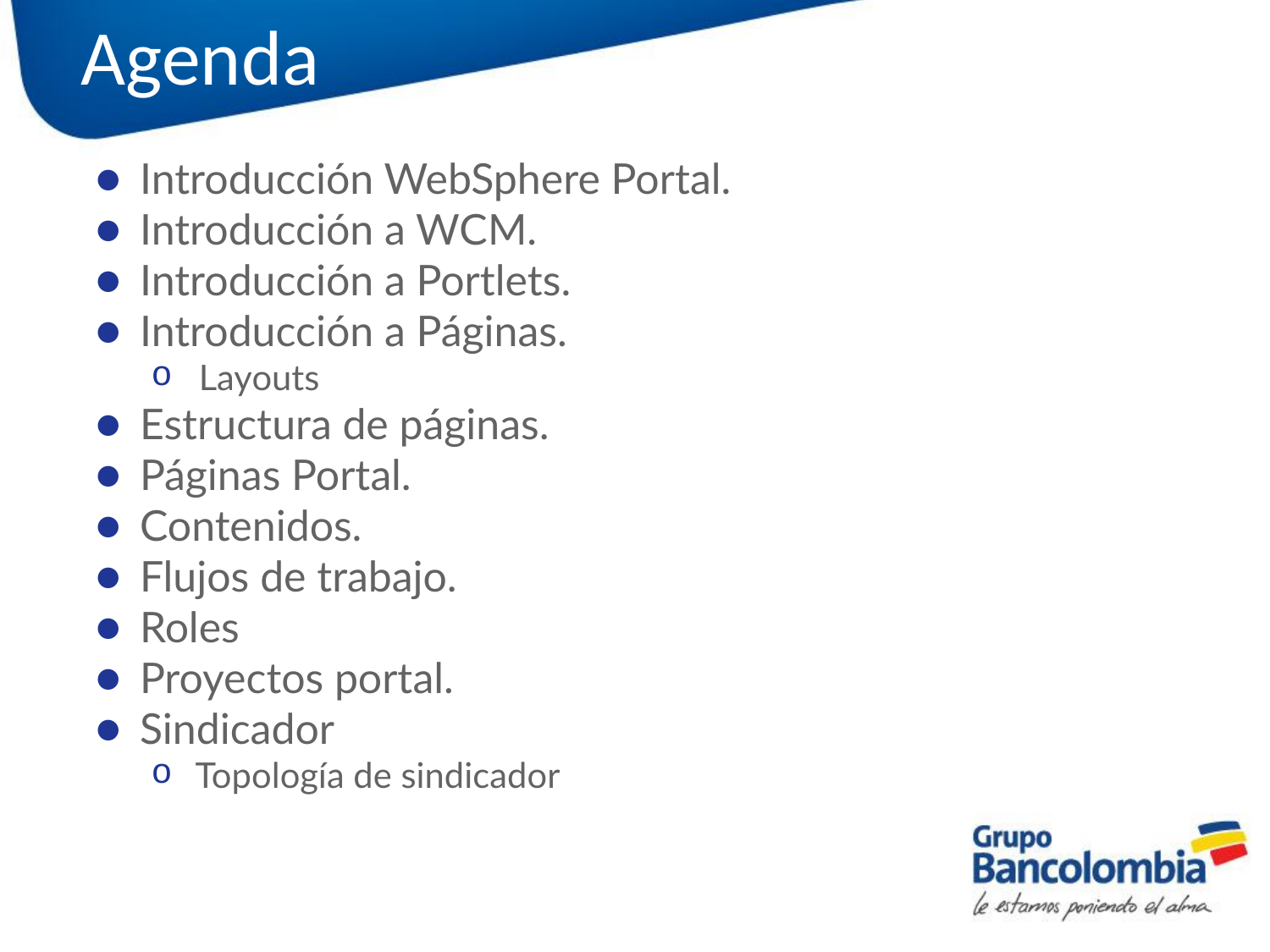

# Agenda
Introducción WebSphere Portal.
Introducción a WCM.
Introducción a Portlets.
Introducción a Páginas.
Layouts
Estructura de páginas.
Páginas Portal.
Contenidos.
Flujos de trabajo.
Roles
Proyectos portal.
Sindicador
Topología de sindicador